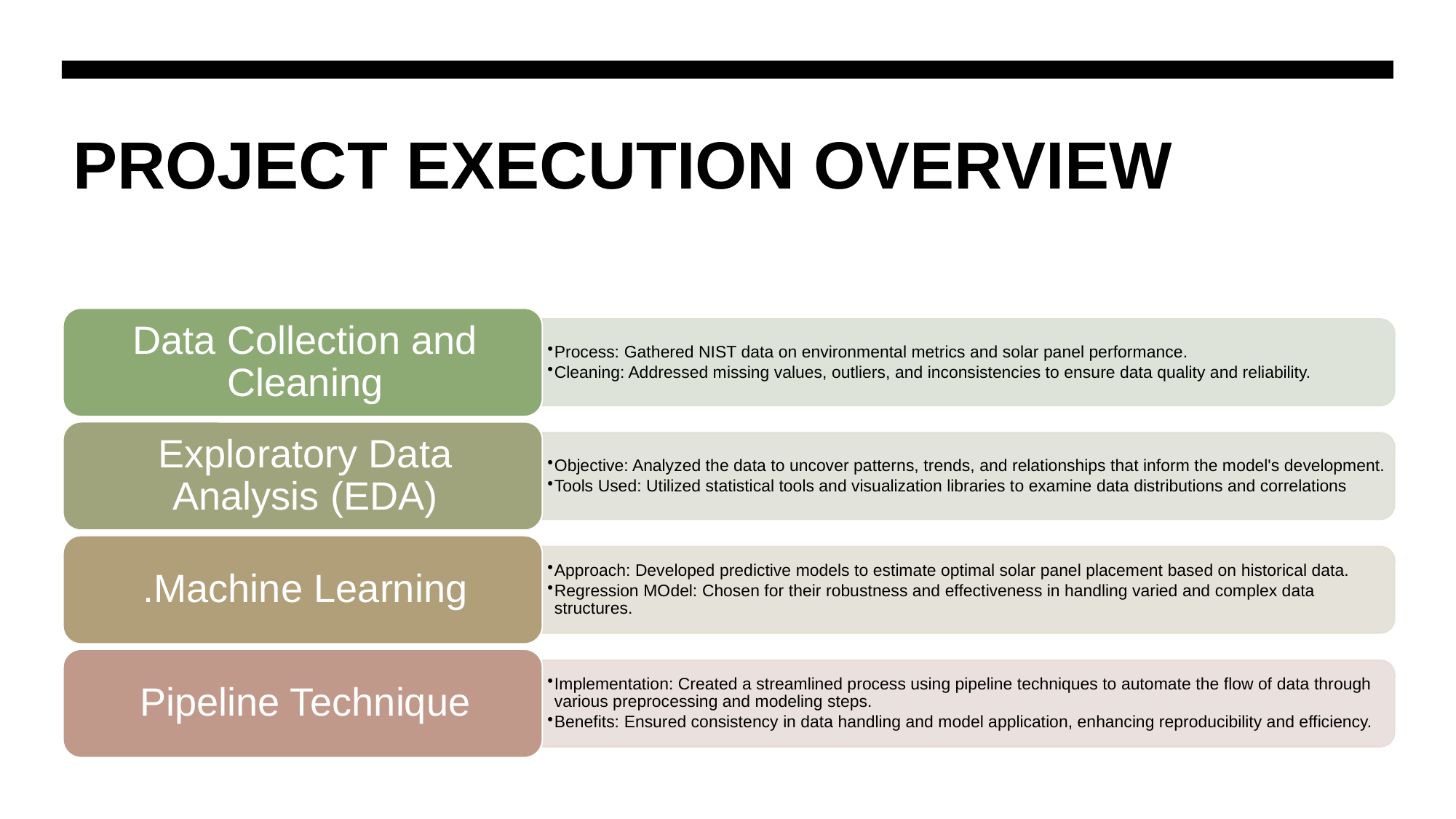

# PROJECT EXECUTION OVERVIEW
Process: Gathered NIST data on environmental metrics and solar panel performance.
Cleaning: Addressed missing values, outliers, and inconsistencies to ensure data quality and reliability.
Data Collection and Cleaning
Objective: Analyzed the data to uncover patterns, trends, and relationships that inform the model's development.
Tools Used: Utilized statistical tools and visualization libraries to examine data distributions and correlations
Exploratory Data Analysis (EDA)
Approach: Developed predictive models to estimate optimal solar panel placement based on historical data.
Regression MOdel: Chosen for their robustness and effectiveness in handling varied and complex data structures.
.Machine Learning
Implementation: Created a streamlined process using pipeline techniques to automate the flow of data through various preprocessing and modeling steps.
Benefits: Ensured consistency in data handling and model application, enhancing reproducibility and efficiency.
Pipeline Technique